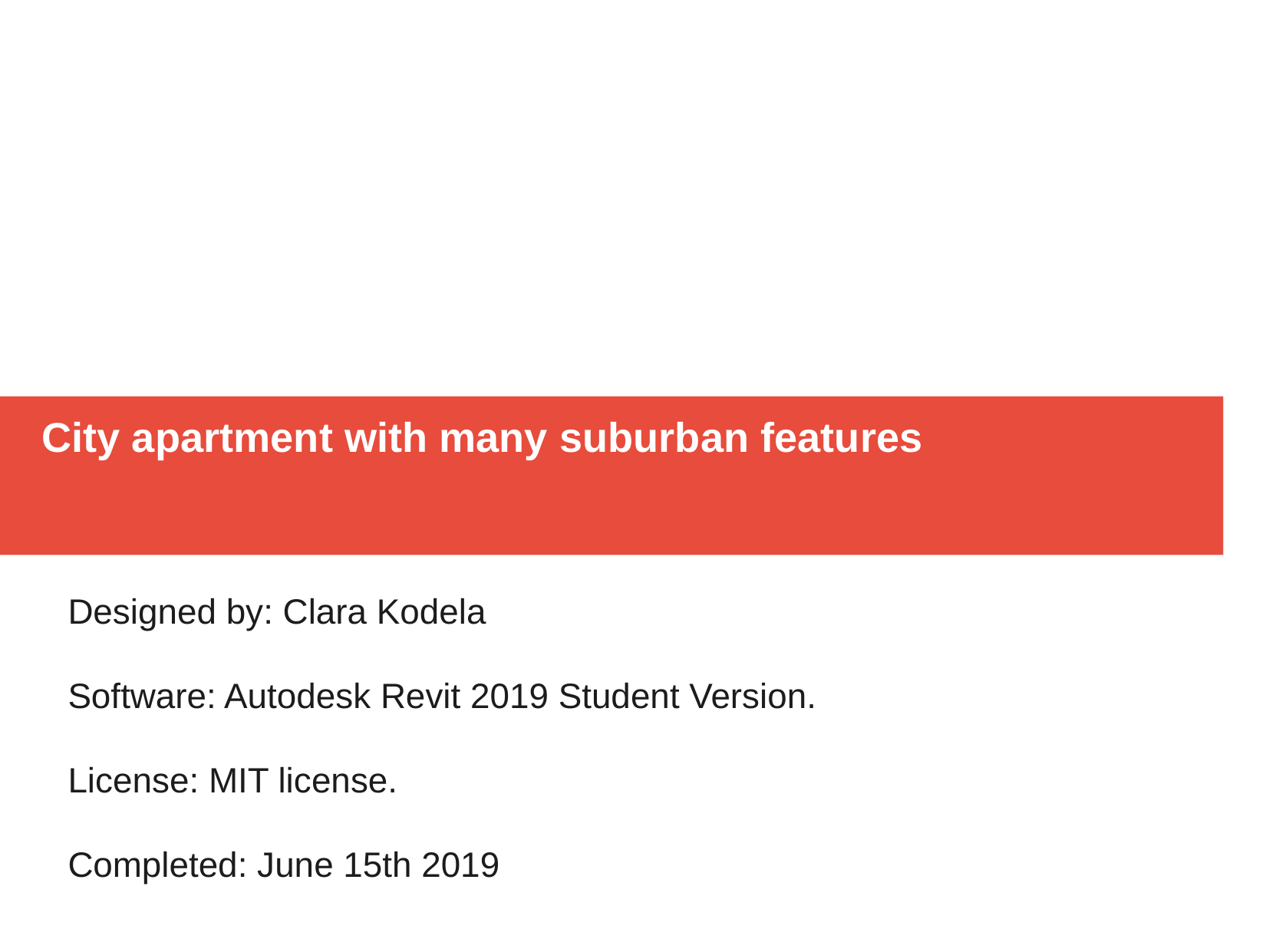

City apartment with many suburban features
Designed by: Clara Kodela

Software: Autodesk Revit 2019 Student Version.

License: MIT license.

Completed: June 15th 2019